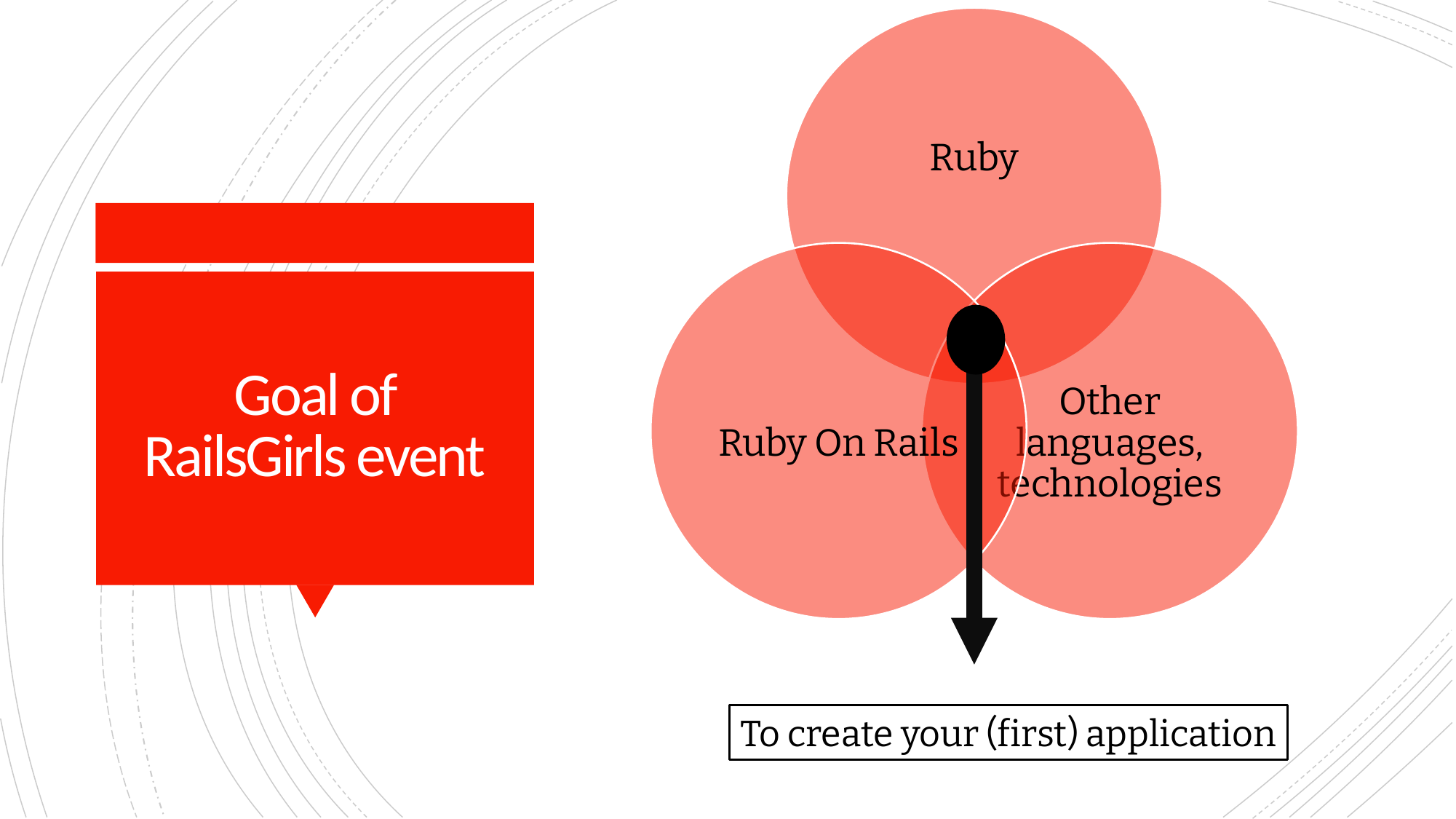

Ruby
Other languages, technologies
Ruby On Rails
# Goal of RailsGirls event

To create your (first) application